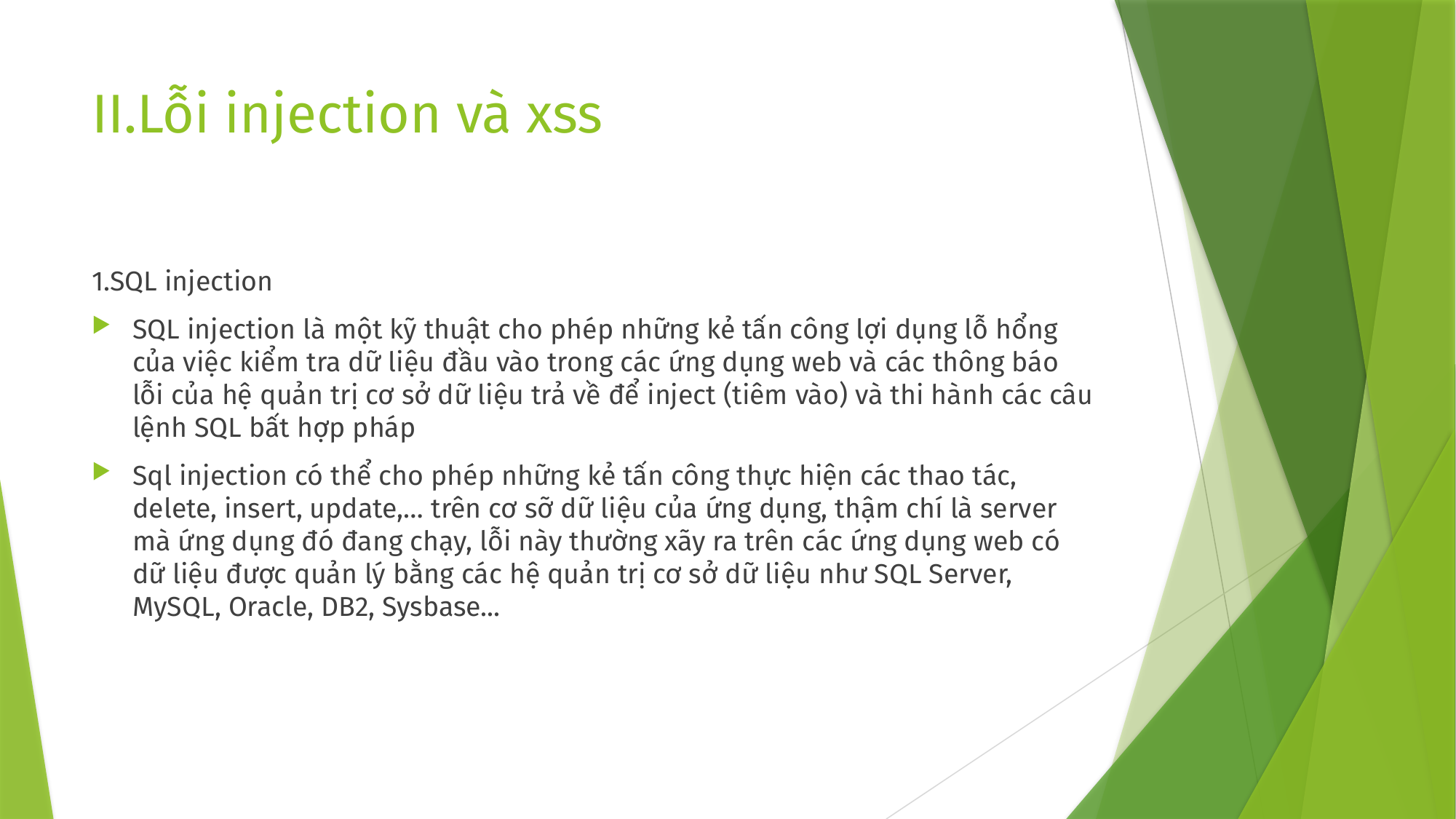

# II.Lỗi injection và xss
1.SQL injection
SQL injection là một kỹ thuật cho phép những kẻ tấn công lợi dụng lỗ hổng của việc kiểm tra dữ liệu đầu vào trong các ứng dụng web và các thông báo lỗi của hệ quản trị cơ sở dữ liệu trả về để inject (tiêm vào) và thi hành các câu lệnh SQL bất hợp pháp
Sql injection có thể cho phép những kẻ tấn công thực hiện các thao tác, delete, insert, update,… trên cơ sỡ dữ liệu của ứng dụng, thậm chí là server mà ứng dụng đó đang chạy, lỗi này thường xãy ra trên các ứng dụng web có dữ liệu được quản lý bằng các hệ quản trị cơ sở dữ liệu như SQL Server, MySQL, Oracle, DB2, Sysbase...